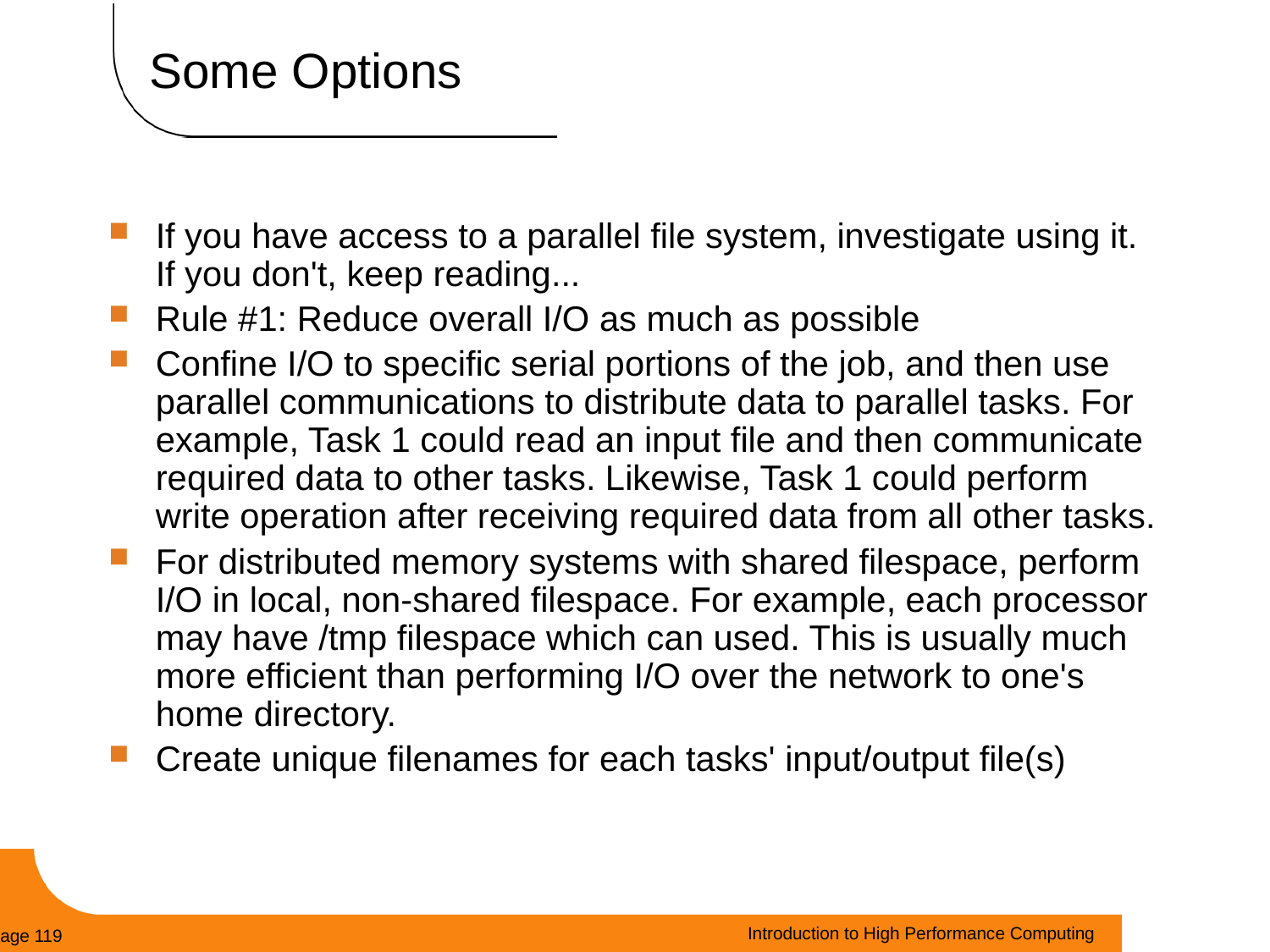

# Some Options
If you have access to a parallel file system, investigate using it. If you don't, keep reading...
Rule #1: Reduce overall I/O as much as possible
Confine I/O to specific serial portions of the job, and then use parallel communications to distribute data to parallel tasks. For example, Task 1 could read an input file and then communicate required data to other tasks. Likewise, Task 1 could perform write operation after receiving required data from all other tasks.
For distributed memory systems with shared filespace, perform I/O in local, non-shared filespace. For example, each processor may have /tmp filespace which can used. This is usually much more efficient than performing I/O over the network to one's home directory.
Create unique filenames for each tasks' input/output file(s)